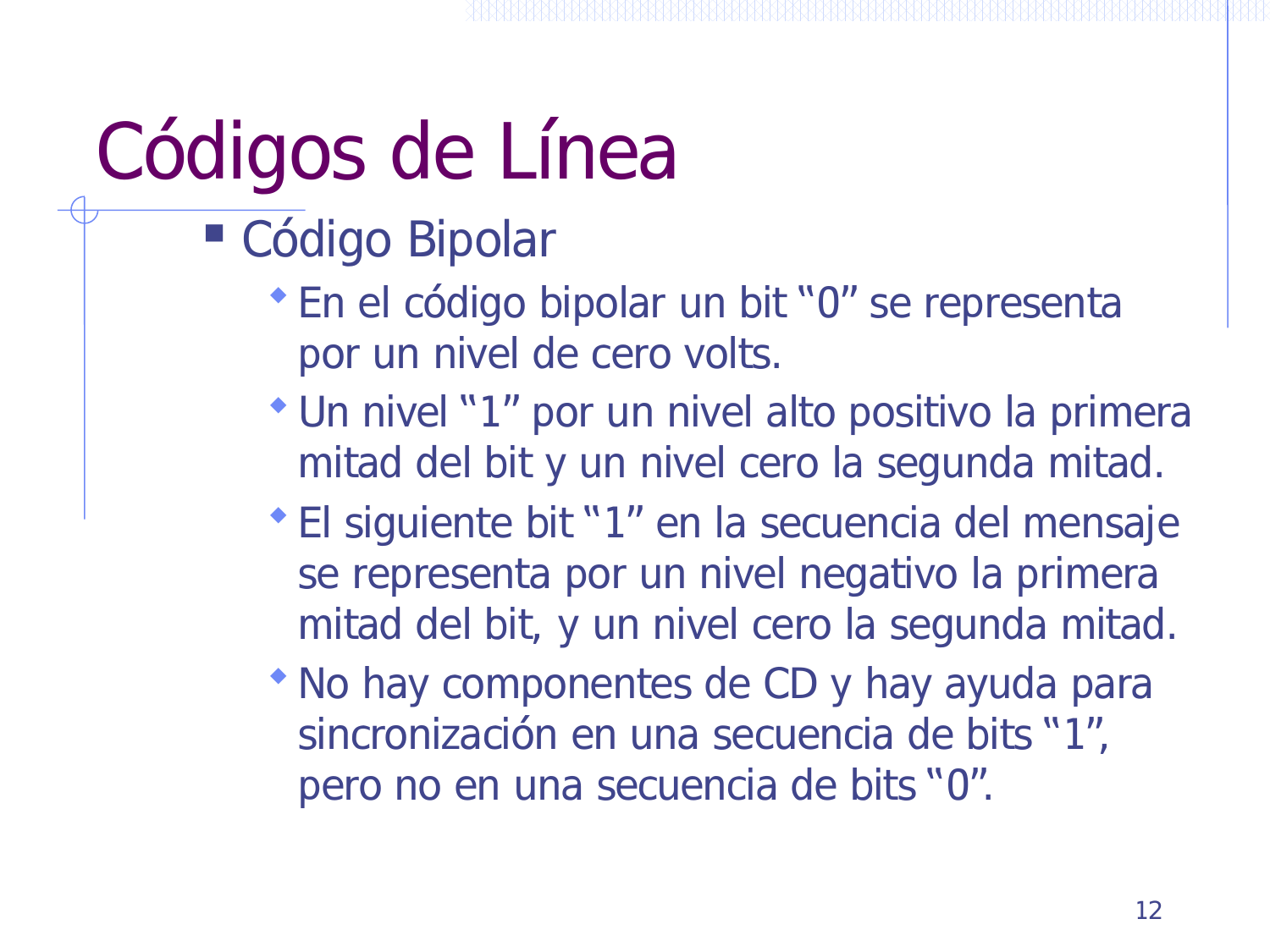

# Códigos de Línea
Código Bipolar
En el código bipolar un bit “0” se representa por un nivel de cero volts.
Un nivel “1” por un nivel alto positivo la primera mitad del bit y un nivel cero la segunda mitad.
El siguiente bit “1” en la secuencia del mensaje se representa por un nivel negativo la primera mitad del bit, y un nivel cero la segunda mitad.
No hay componentes de CD y hay ayuda para sincronización en una secuencia de bits “1”, pero no en una secuencia de bits “0”.

12